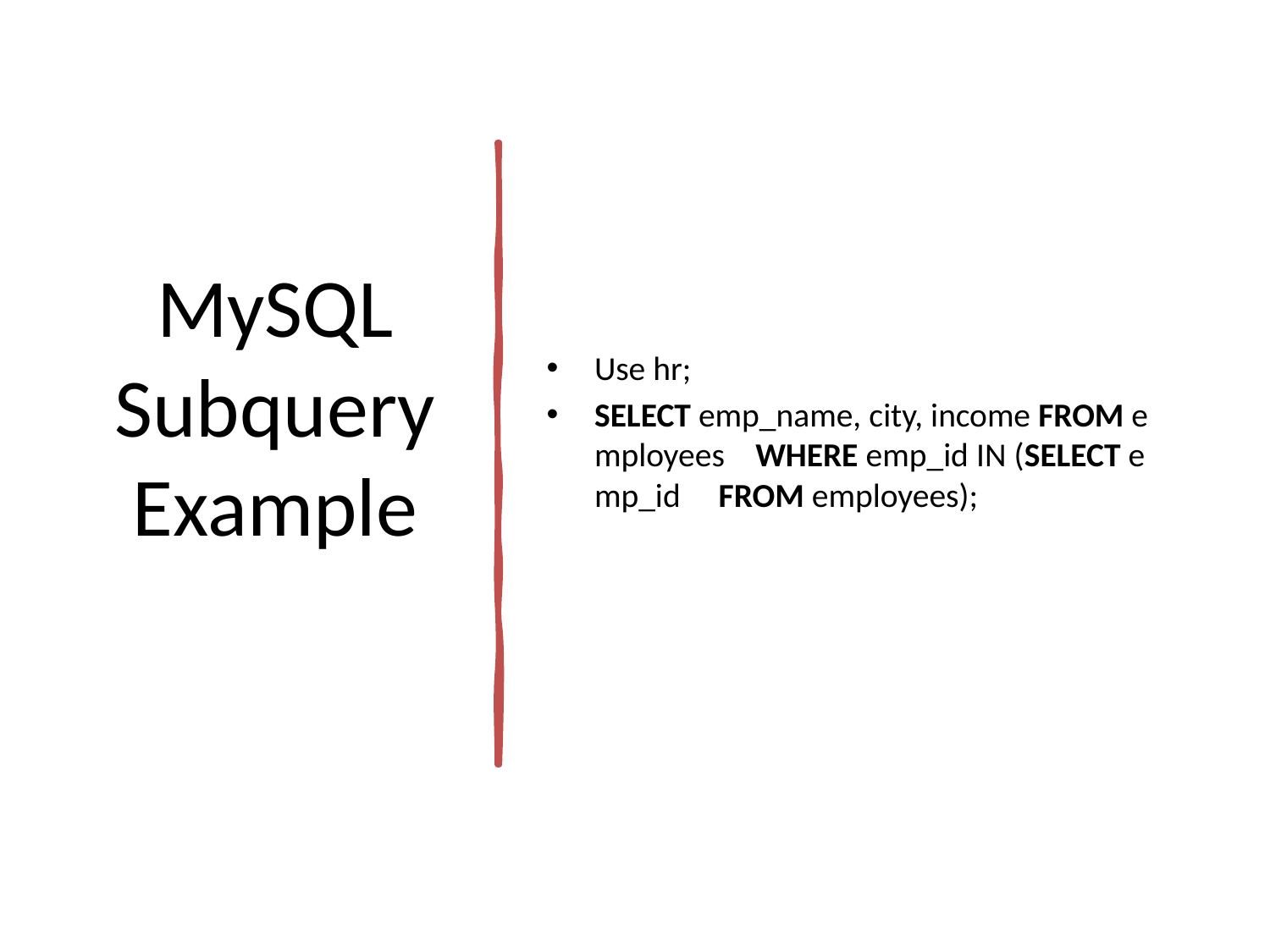

# MySQL Subquery Example
Use hr;
SELECT emp_name, city, income FROM employees    WHERE emp_id IN (SELECT emp_id     FROM employees);